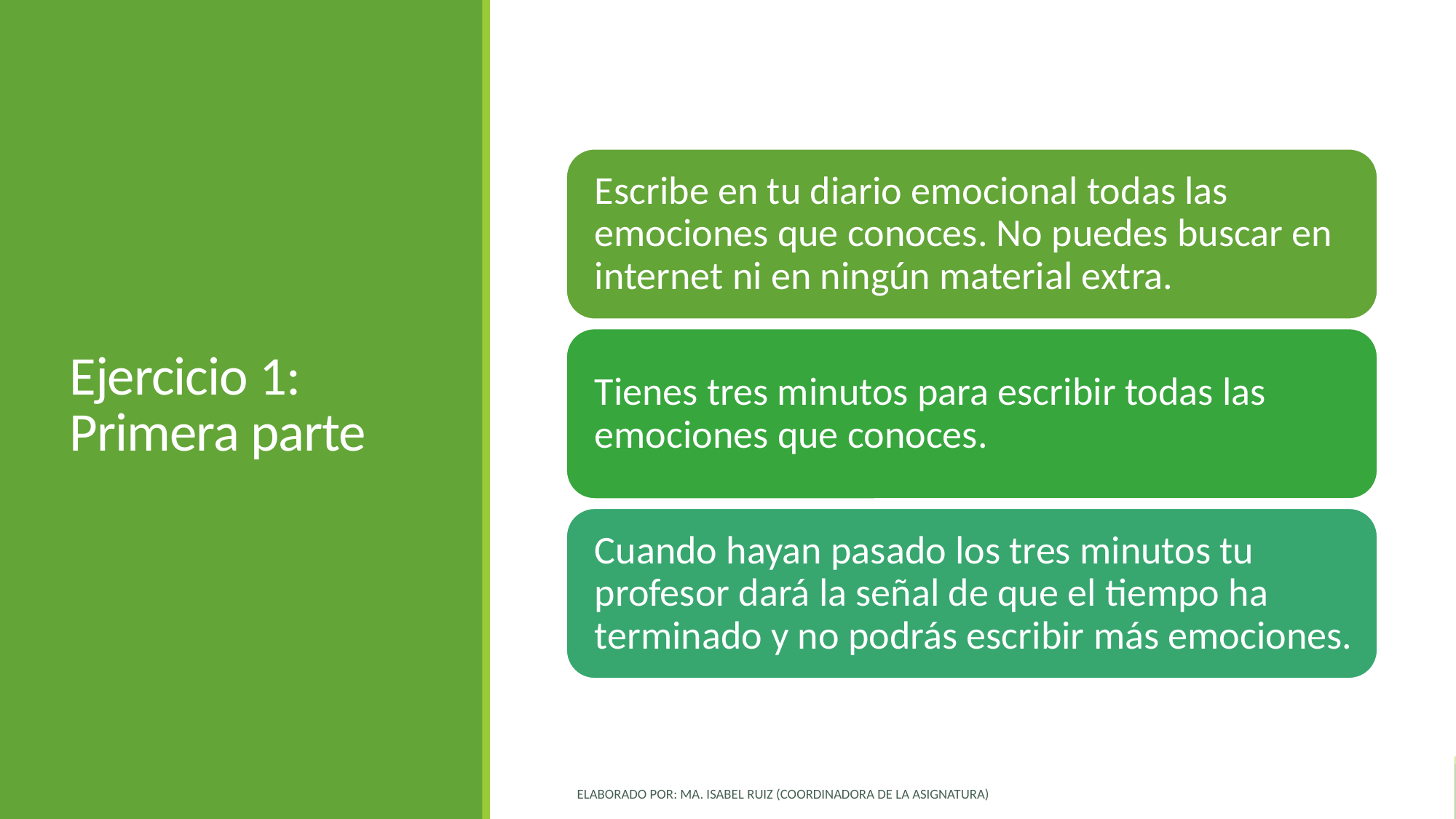

# Ejercicio 1: Primera parte
Escribe en tu diario emocional todas las emociones que conoces. No puedes buscar en internet ni en ningún material extra.
Tienes tres minutos para escribir todas las emociones que conoces.
Cuando hayan pasado los tres minutos tu profesor dará la señal de que el tiempo ha terminado y no podrás escribir más emociones.
Elaborado por: Ma. Isabel Ruiz (Coordinadora de la asignatura)